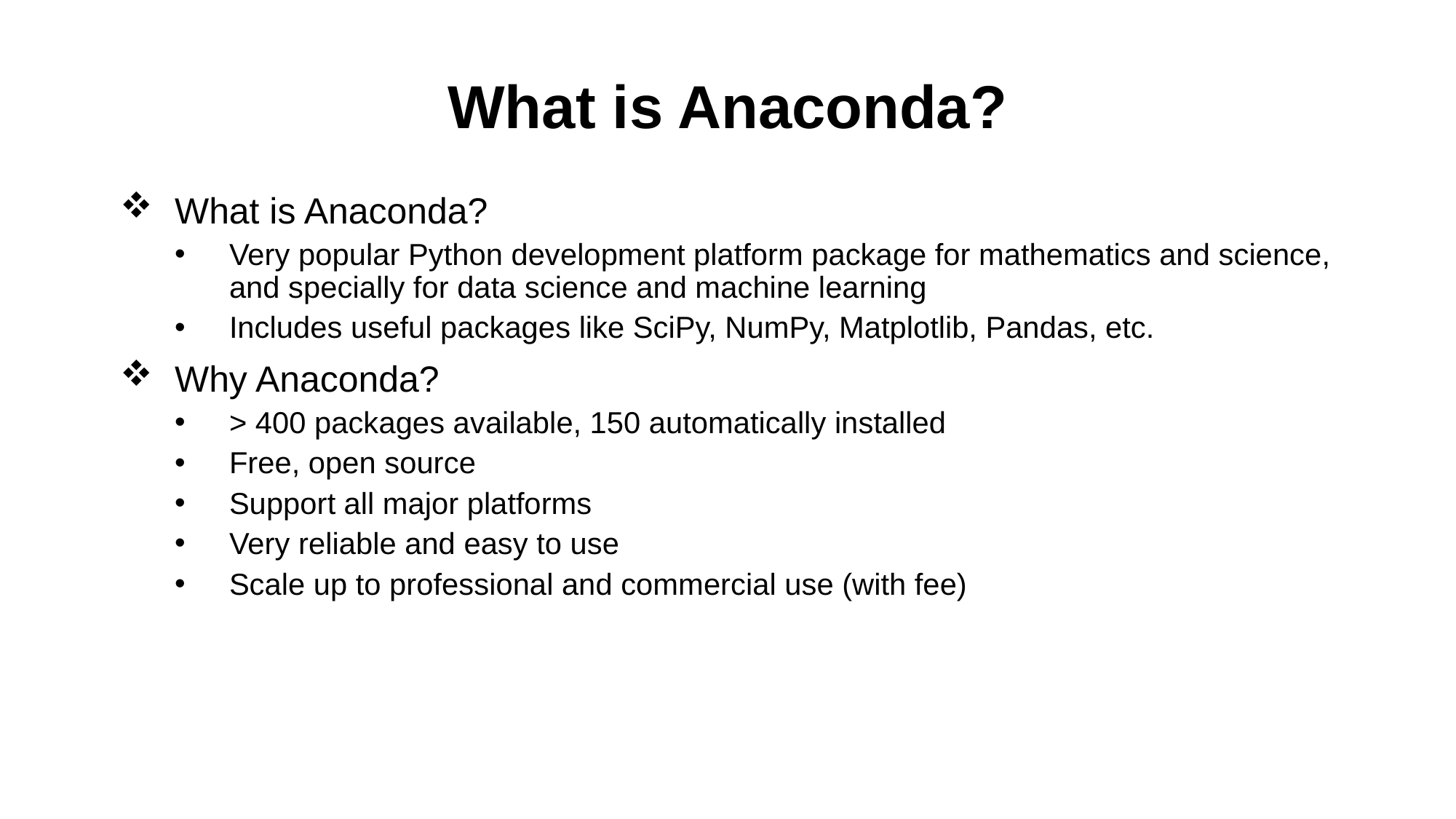

# What is Anaconda?
What is Anaconda?
Very popular Python development platform package for mathematics and science, and specially for data science and machine learning
Includes useful packages like SciPy, NumPy, Matplotlib, Pandas, etc.
Why Anaconda?
> 400 packages available, 150 automatically installed
Free, open source
Support all major platforms
Very reliable and easy to use
Scale up to professional and commercial use (with fee)